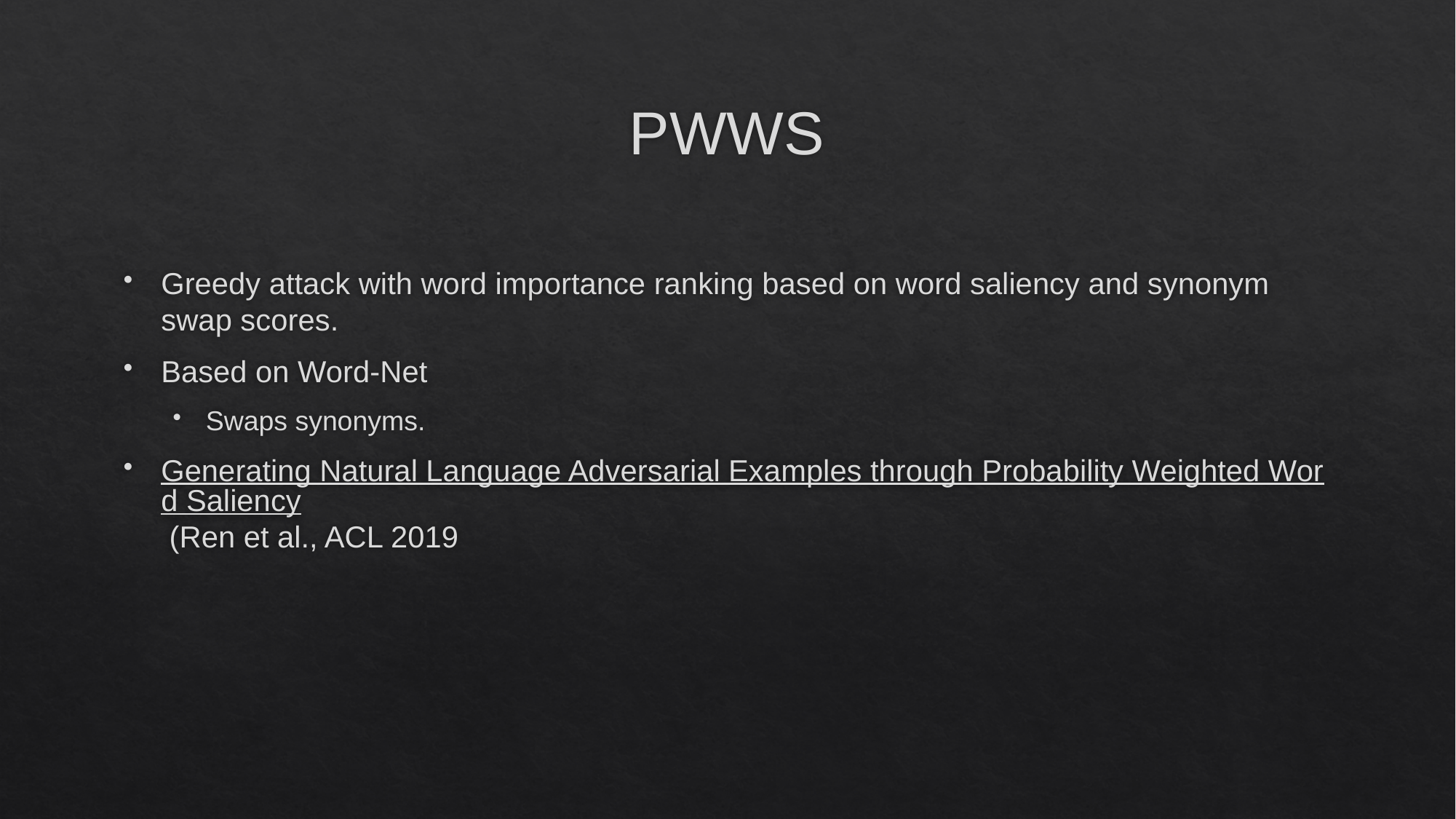

# PWWS

Greedy attack with word importance ranking based on word saliency and synonym swap scores.
Based on Word-Net
Swaps synonyms.
Generating Natural Language Adversarial Examples through Probability Weighted Word Saliency (Ren et al., ACL 2019